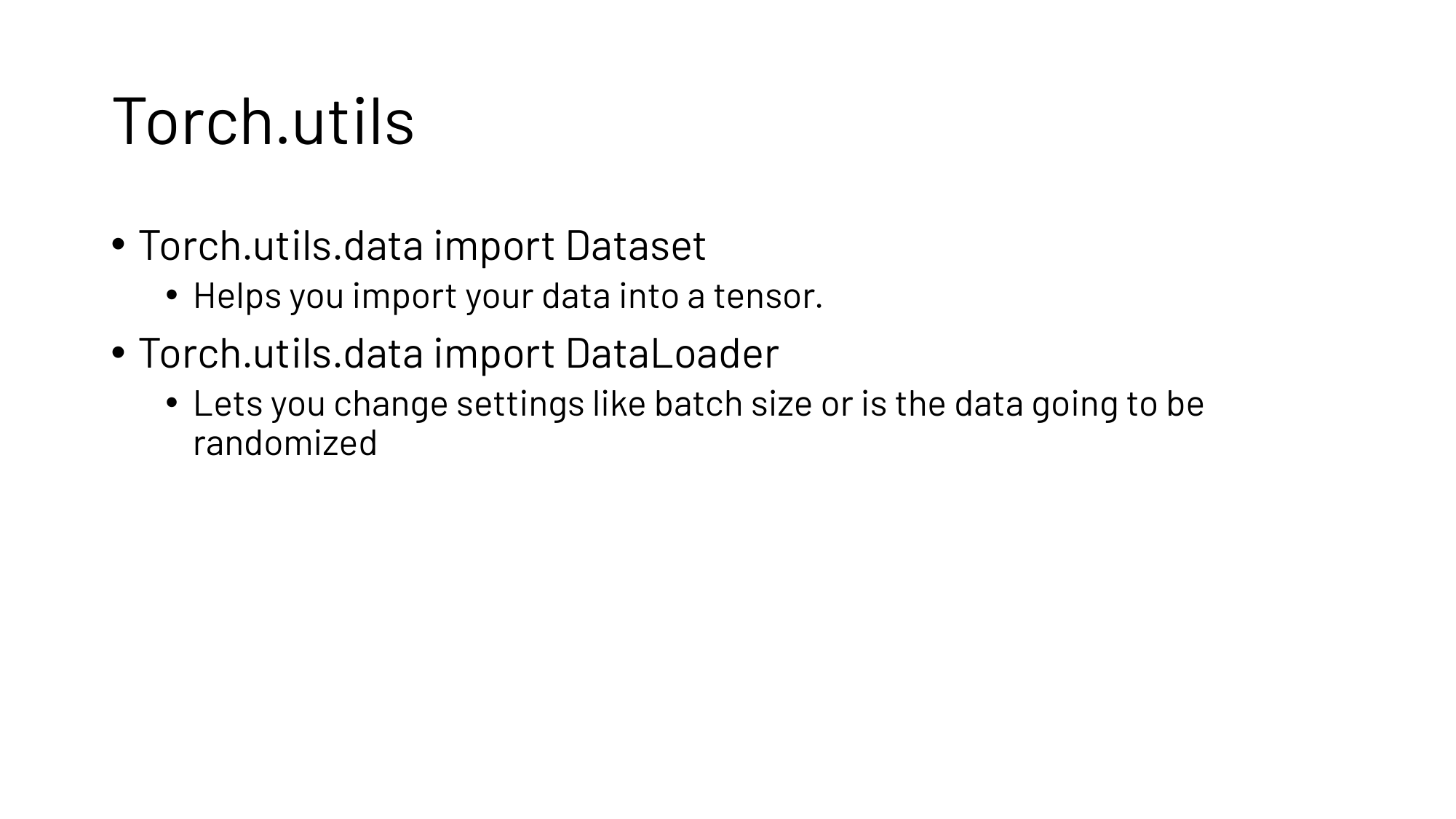

# Torch.utils
Torch.utils.data import Dataset
Helps you import your data into a tensor.
Torch.utils.data import DataLoader
Lets you change settings like batch size or is the data going to be randomized